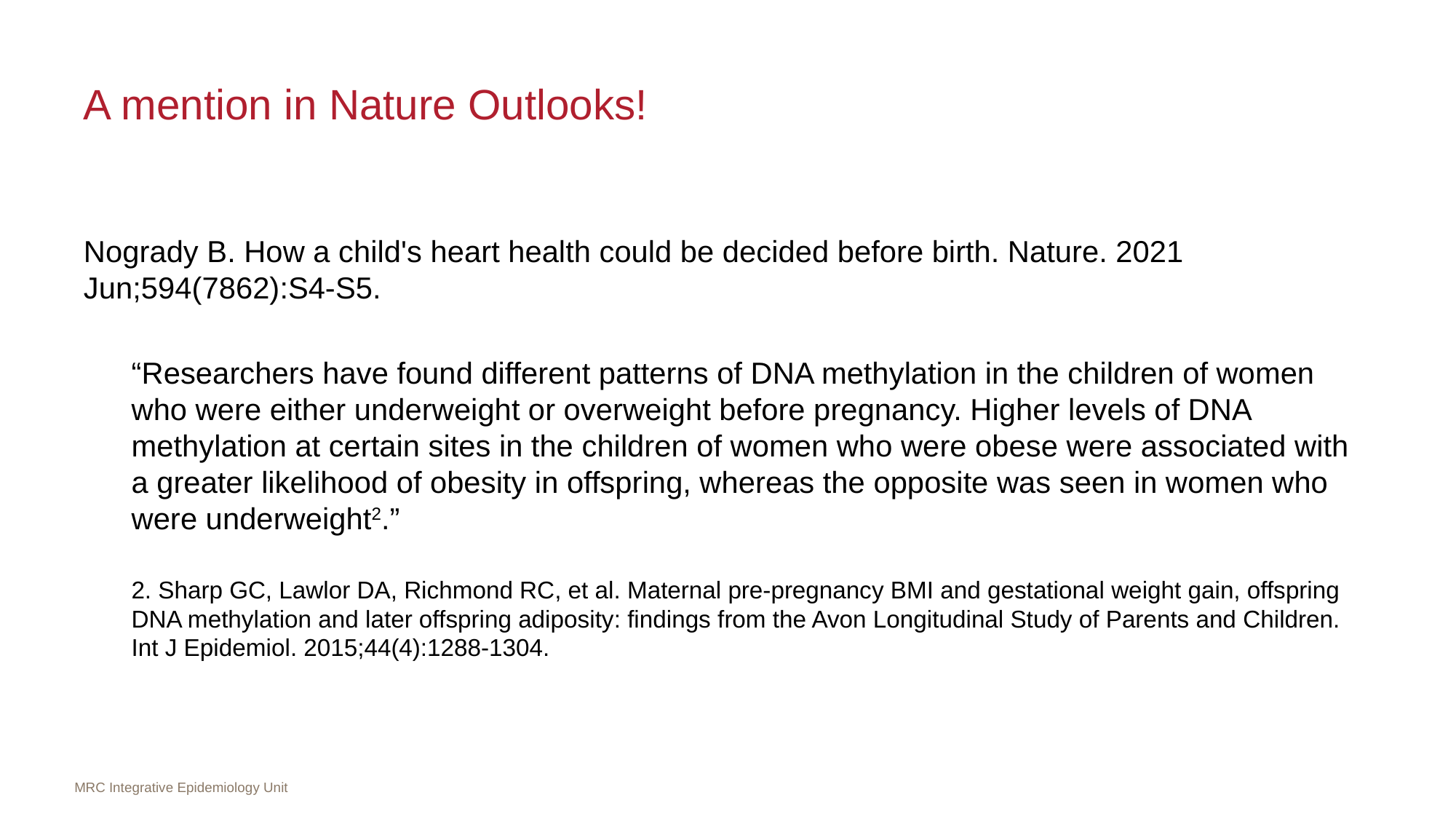

# A mention in Nature Outlooks!
Nogrady B. How a child's heart health could be decided before birth. Nature. 2021 Jun;594(7862):S4-S5.

“Researchers have found different patterns of DNA methylation in the children of women who were either underweight or overweight before pregnancy. Higher levels of DNA methylation at certain sites in the children of women who were obese were associated with a greater likelihood of obesity in offspring, whereas the opposite was seen in women who were underweight2.”

2. Sharp GC, Lawlor DA, Richmond RC, et al. Maternal pre-pregnancy BMI and gestational weight gain, offspring DNA methylation and later offspring adiposity: findings from the Avon Longitudinal Study of Parents and Children. Int J Epidemiol. 2015;44(4):1288-1304.